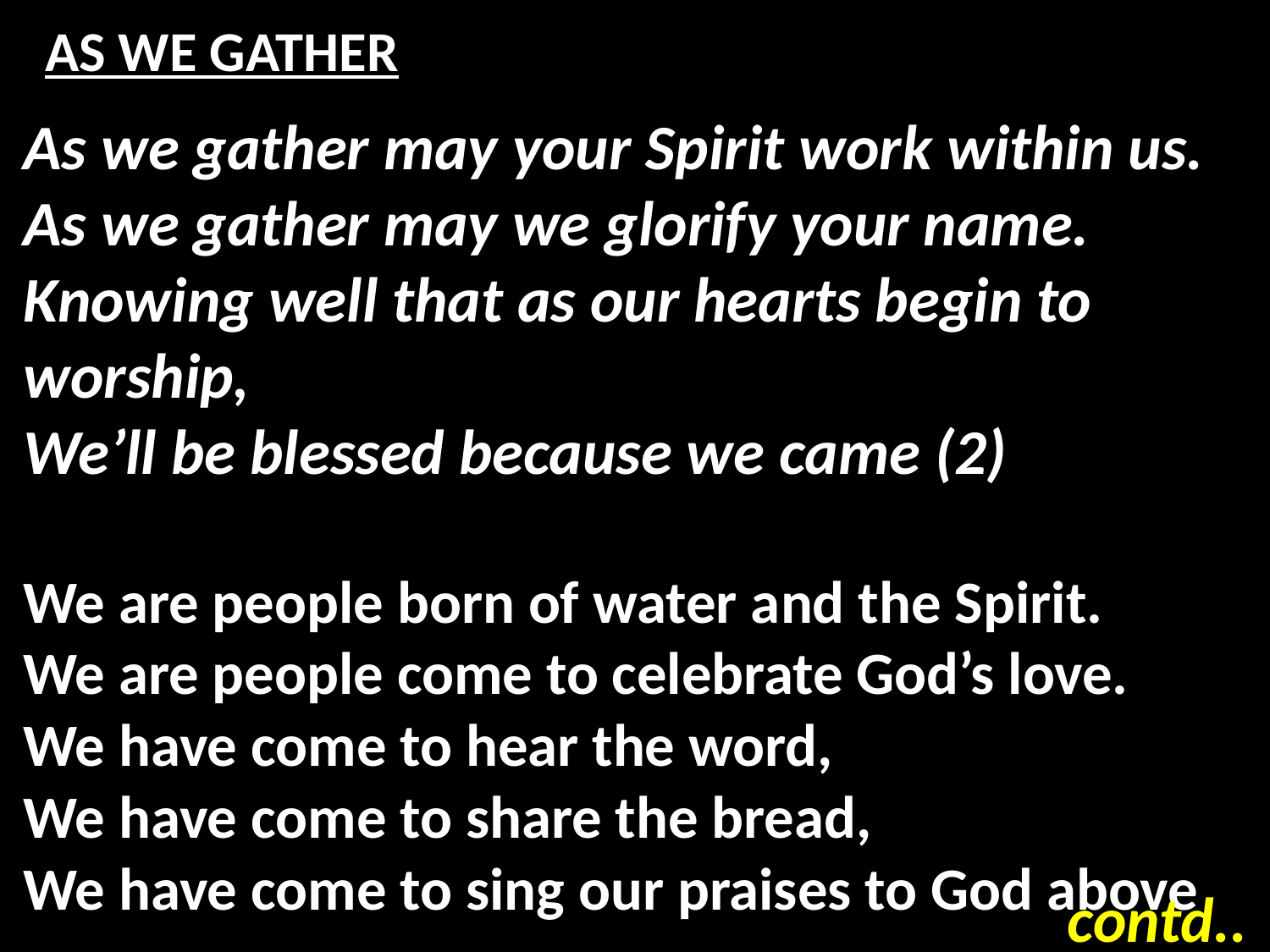

# AS WE GATHER
As we gather may your Spirit work within us.
As we gather may we glorify your name.
Knowing well that as our hearts begin to worship,
We’ll be blessed because we came (2)

We are people born of water and the Spirit.
We are people come to celebrate God’s love.
We have come to hear the word,
We have come to share the bread,
We have come to sing our praises to God above
contd..